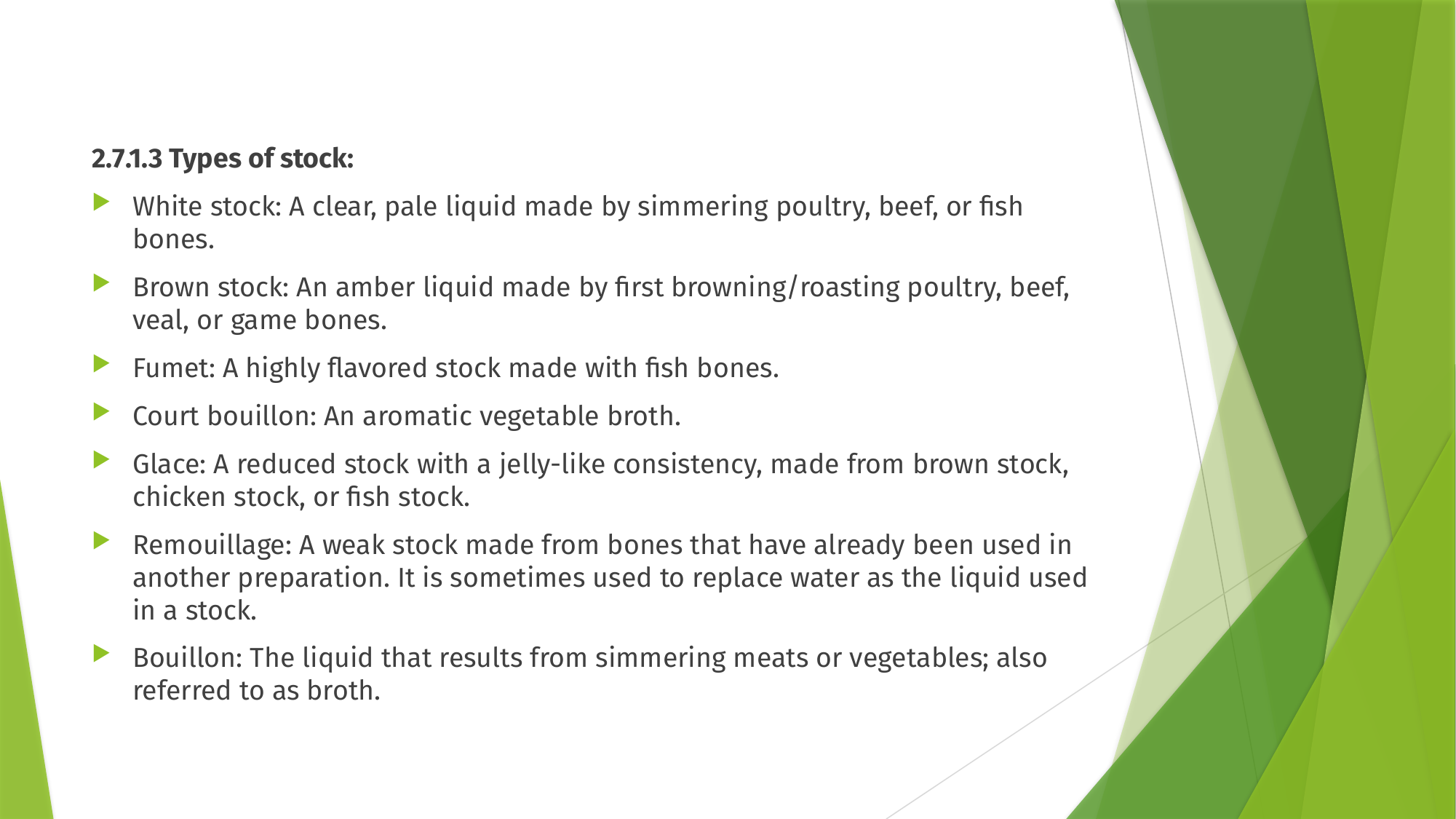

2.7.1.3 Types of stock:
White stock: A clear, pale liquid made by simmering poultry, beef, or fish bones.
Brown stock: An amber liquid made by first browning/roasting poultry, beef, veal, or game bones.
Fumet: A highly flavored stock made with fish bones.
Court bouillon: An aromatic vegetable broth.
Glace: A reduced stock with a jelly-like consistency, made from brown stock, chicken stock, or fish stock.
Remouillage: A weak stock made from bones that have already been used in another preparation. It is sometimes used to replace water as the liquid used in a stock.
Bouillon: The liquid that results from simmering meats or vegetables; also referred to as broth.